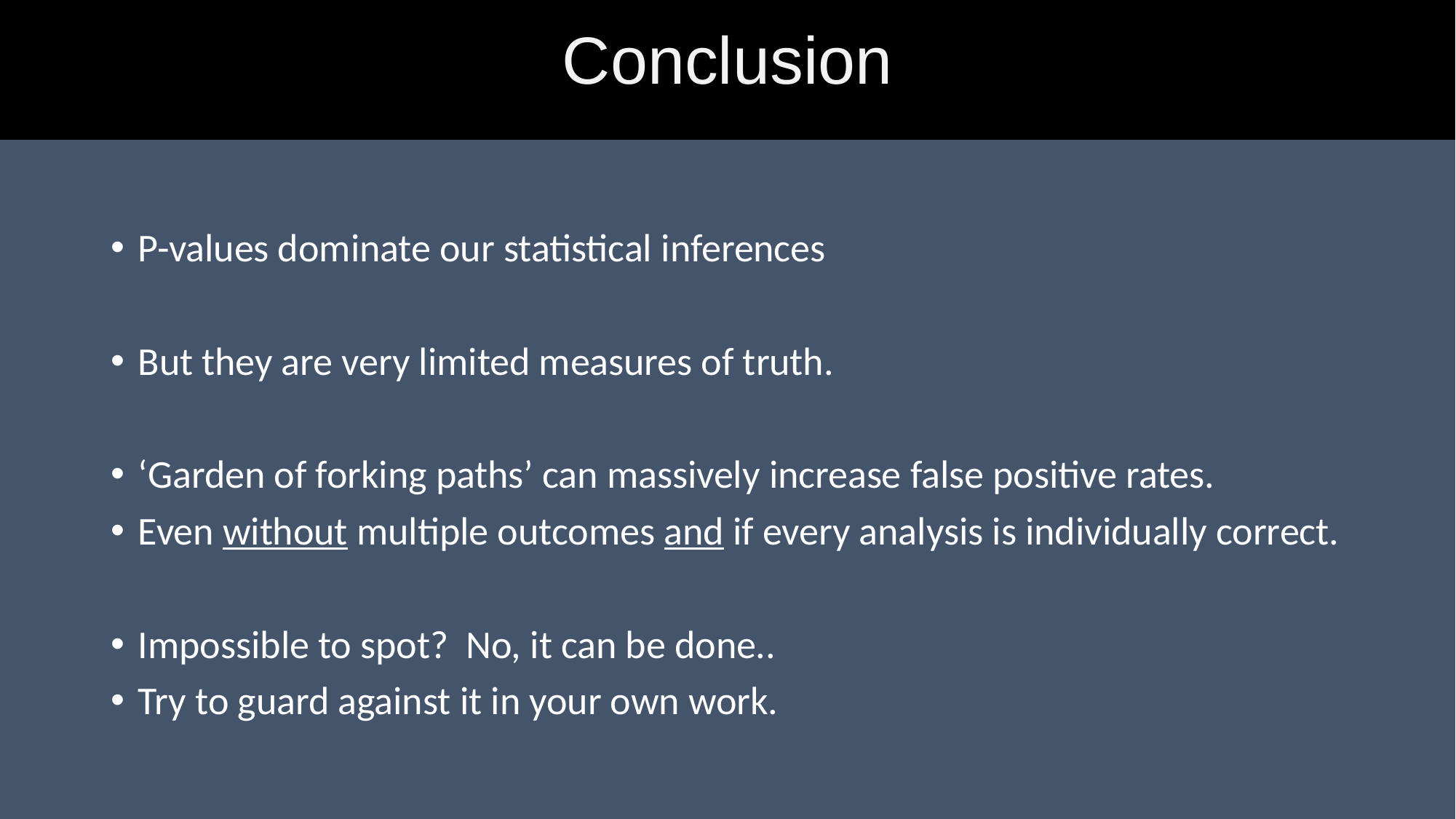

# Conclusion
P-values dominate our statistical inferences

But they are very limited measures of truth.

‘Garden of forking paths’ can massively increase false positive rates.
Even without multiple outcomes and if every analysis is individually correct.

Impossible to spot?  No, it can be done..
Try to guard against it in your own work.